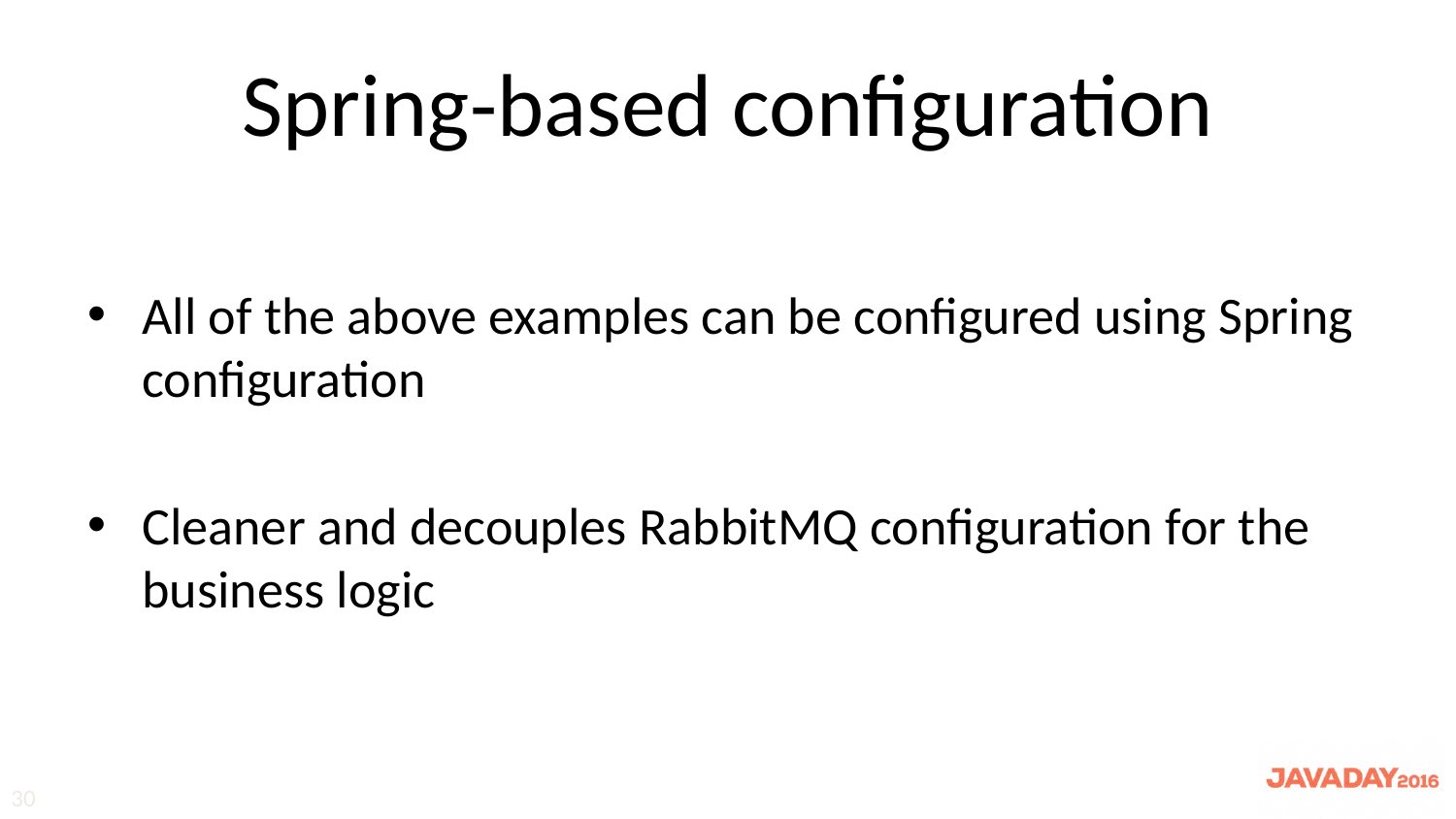

# Spring-based configuration

All of the above examples can be configured using Spring configuration

Cleaner and decouples RabbitMQ configuration for the business logic

30